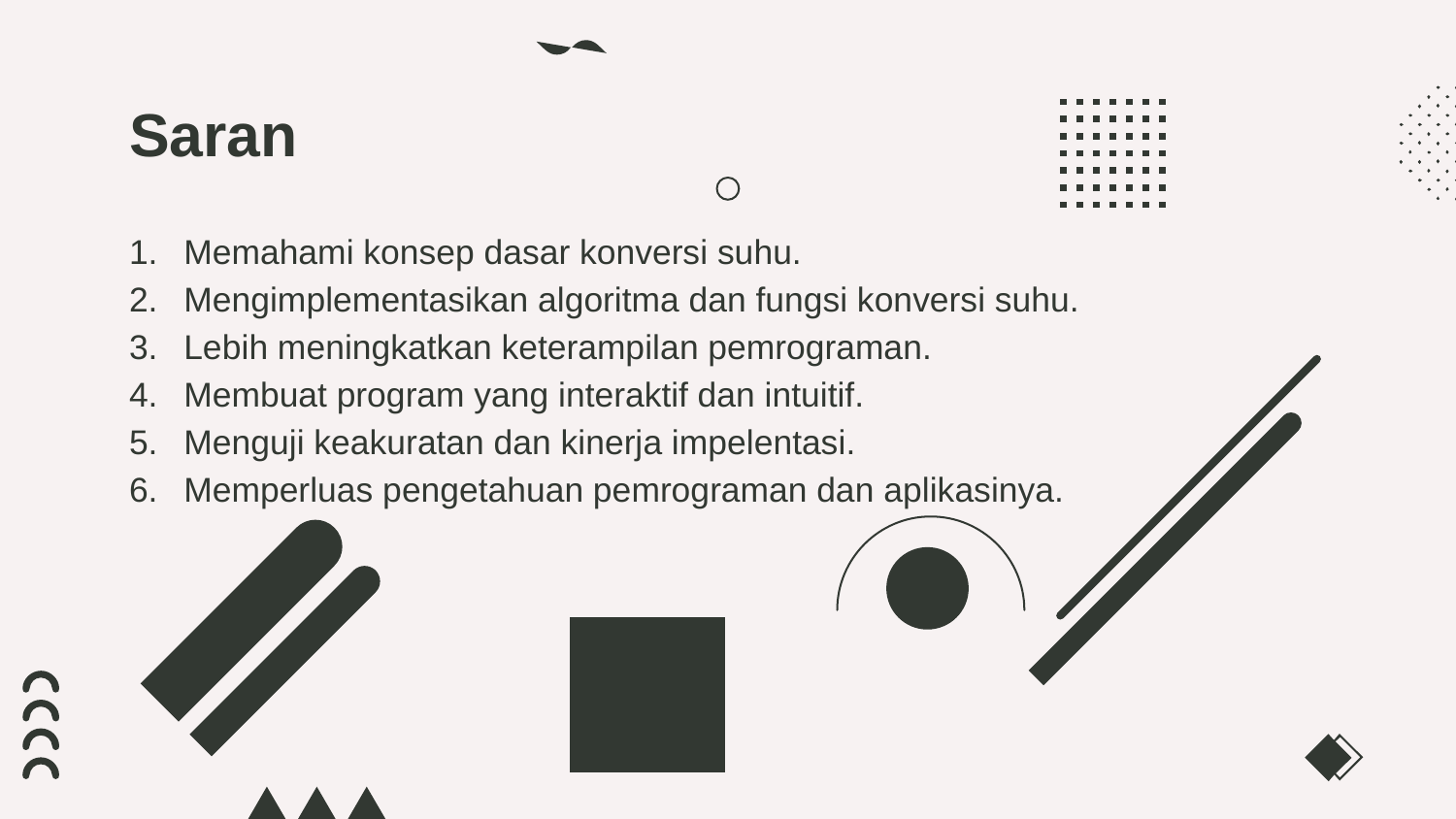

# Saran

Memahami konsep dasar konversi suhu.
Mengimplementasikan algoritma dan fungsi konversi suhu.
Lebih meningkatkan keterampilan pemrograman.
Membuat program yang interaktif dan intuitif.
Menguji keakuratan dan kinerja impelentasi.
Memperluas pengetahuan pemrograman dan aplikasinya.